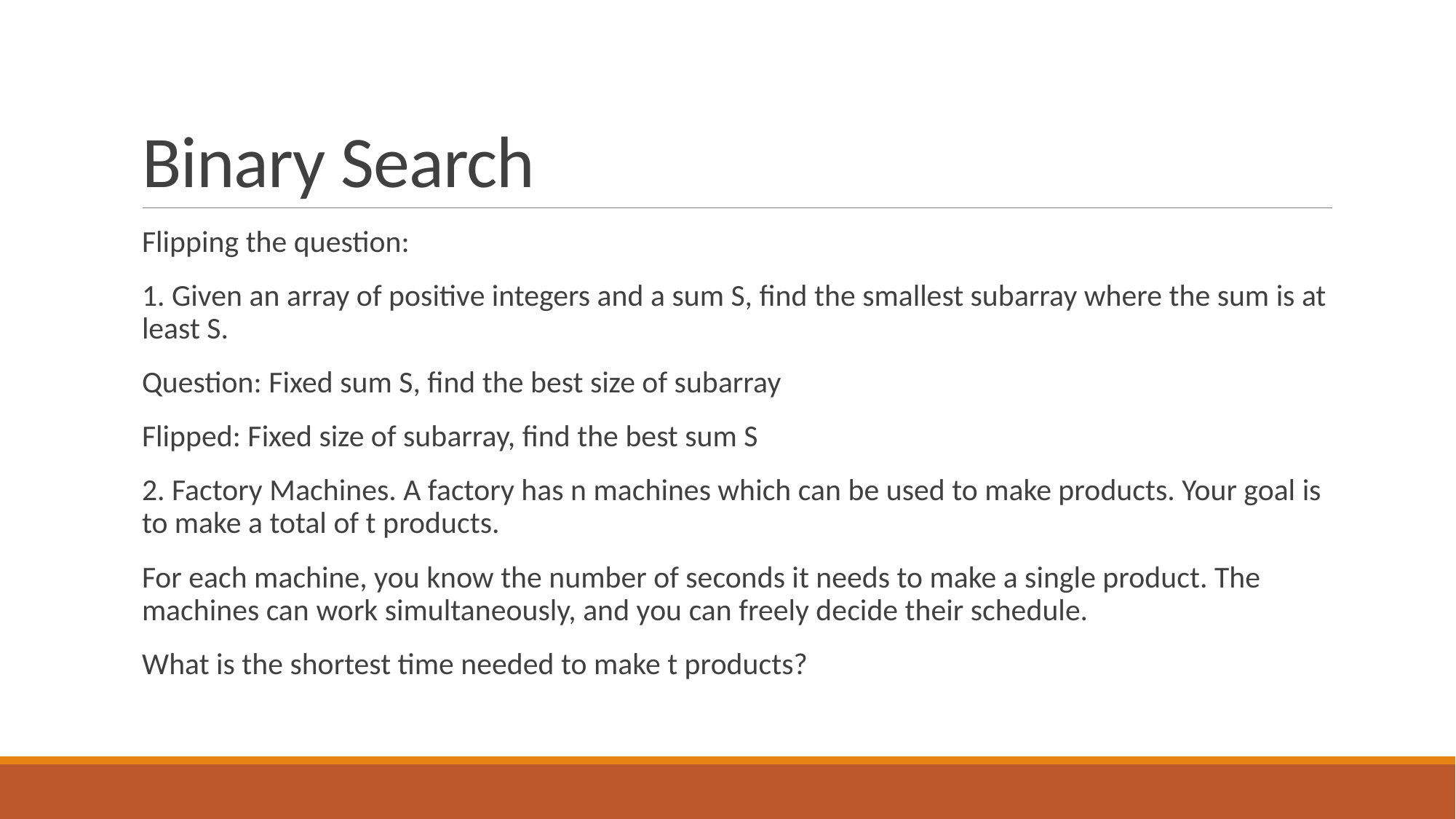

# Binary Search
Flipping the question:
1. Given an array of positive integers and a sum S, find the smallest subarray where the sum is at least S.
Question: Fixed sum S, find the best size of subarray
Flipped: Fixed size of subarray, find the best sum S
2. Factory Machines. A factory has n machines which can be used to make products. Your goal is to make a total of t products.
For each machine, you know the number of seconds it needs to make a single product. The machines can work simultaneously, and you can freely decide their schedule.
What is the shortest time needed to make t products?